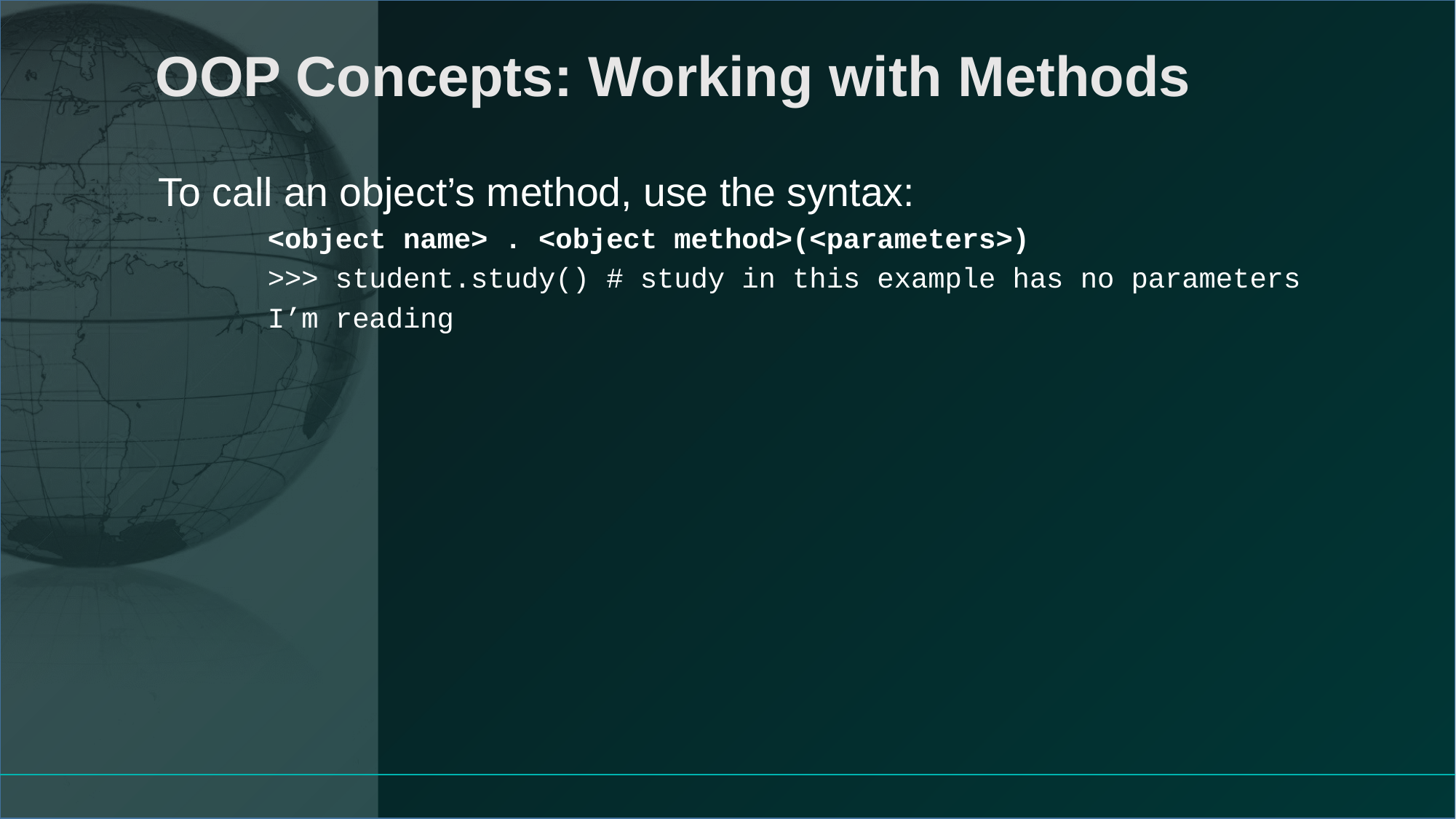

# OOP Concepts: Working with Methods
To call an object’s method, use the syntax:
	<object name> . <object method>(<parameters>)
	>>> student.study() # study in this example has no parameters
	I’m reading